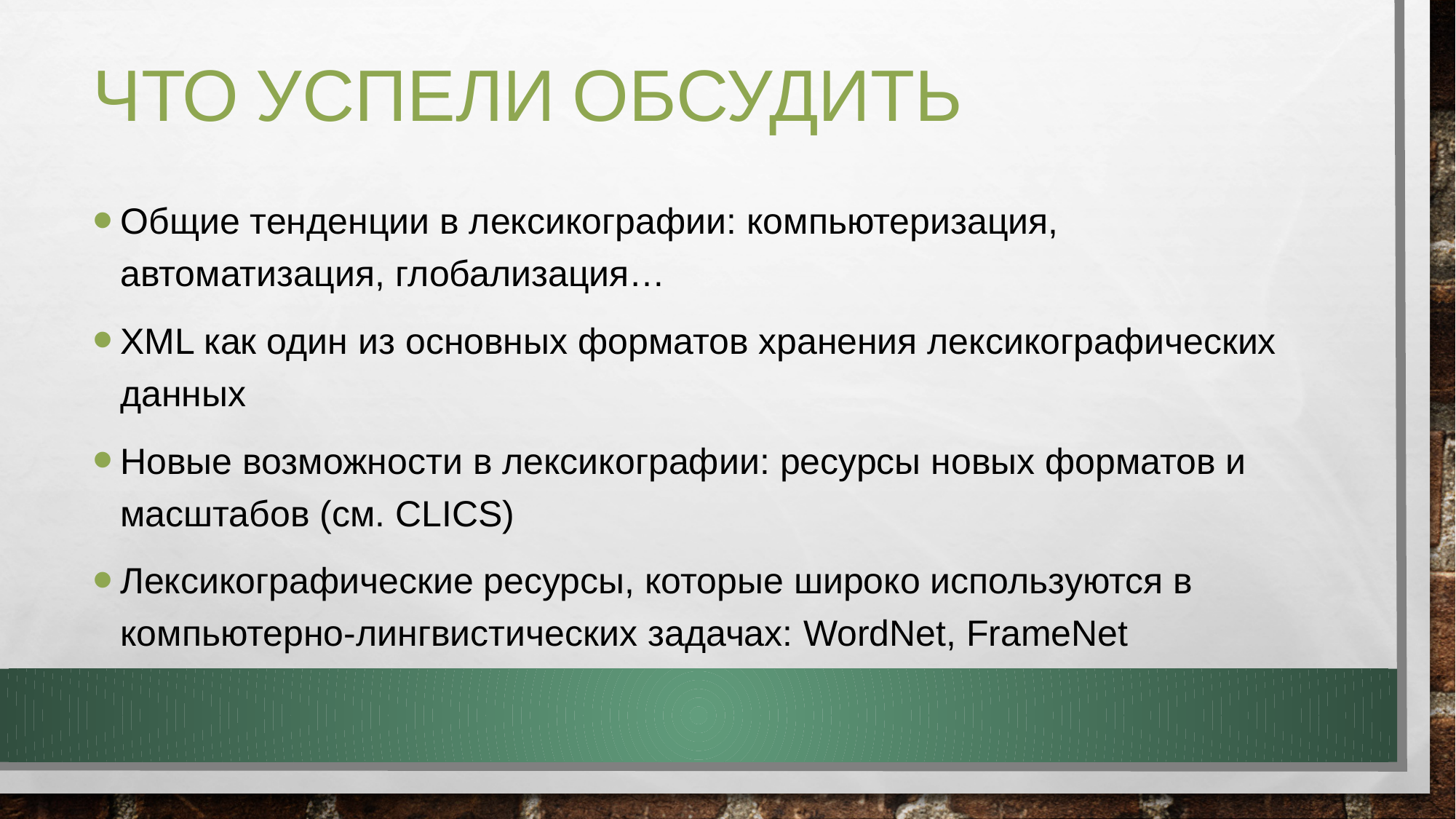

# Что успели обсудить
Общие тенденции в лексикографии: компьютеризация, автоматизация, глобализация…
XML как один из основных форматов хранения лексикографических данных
Новые возможности в лексикографии: ресурсы новых форматов и масштабов (см. CLICS)
Лексикографические ресурсы, которые широко используются в компьютерно-лингвистических задачах: WordNet, FrameNet